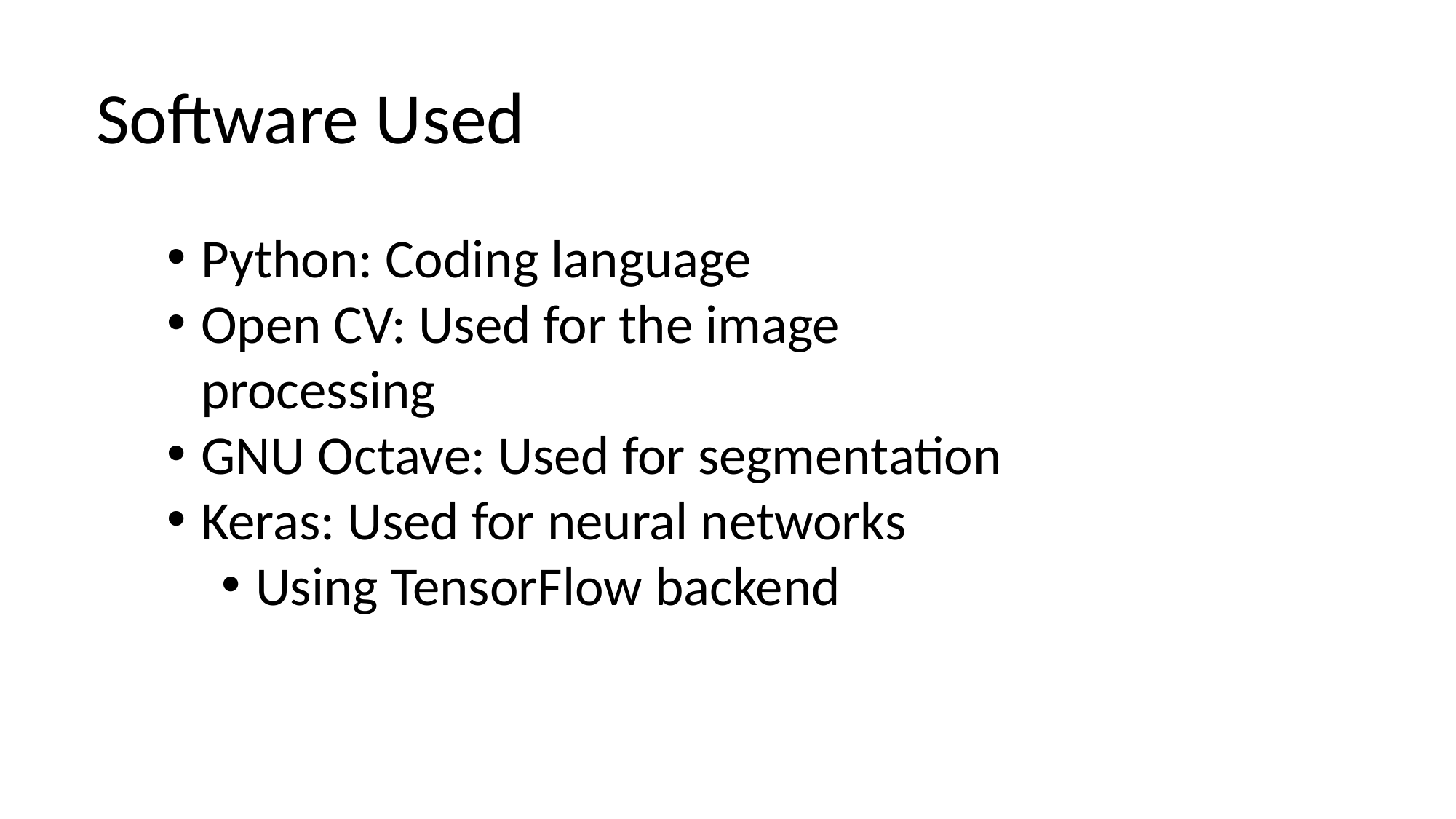

Software Used
Python: Coding language
Open CV: Used for the image processing
GNU Octave: Used for segmentation
Keras: Used for neural networks
Using TensorFlow backend